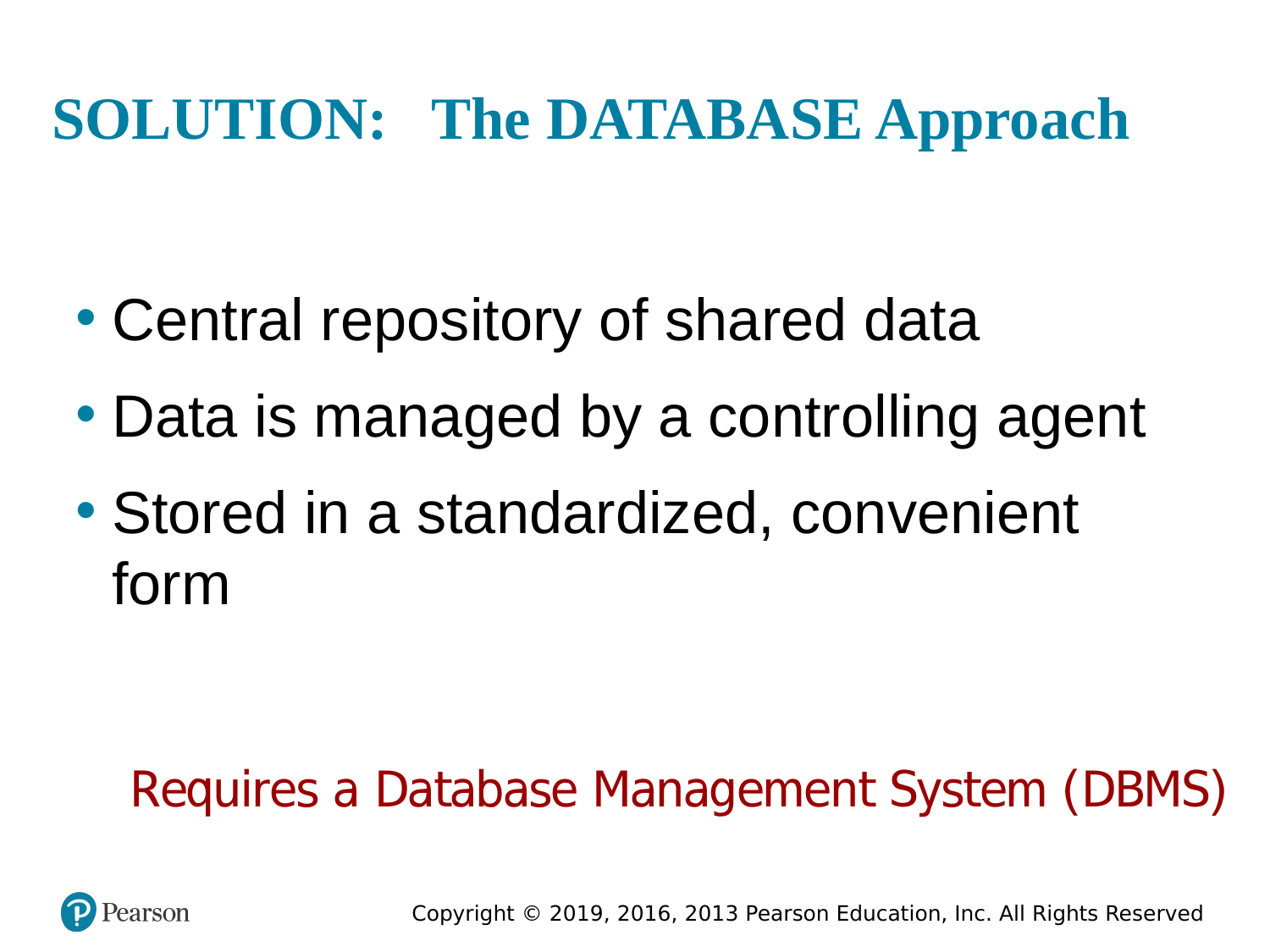

# SOLUTION:   The DATABASE Approach
Central repository of shared data
Data is managed by a controlling agent
Stored in a standardized, convenient form

Requires a Database Management System (DBMS)